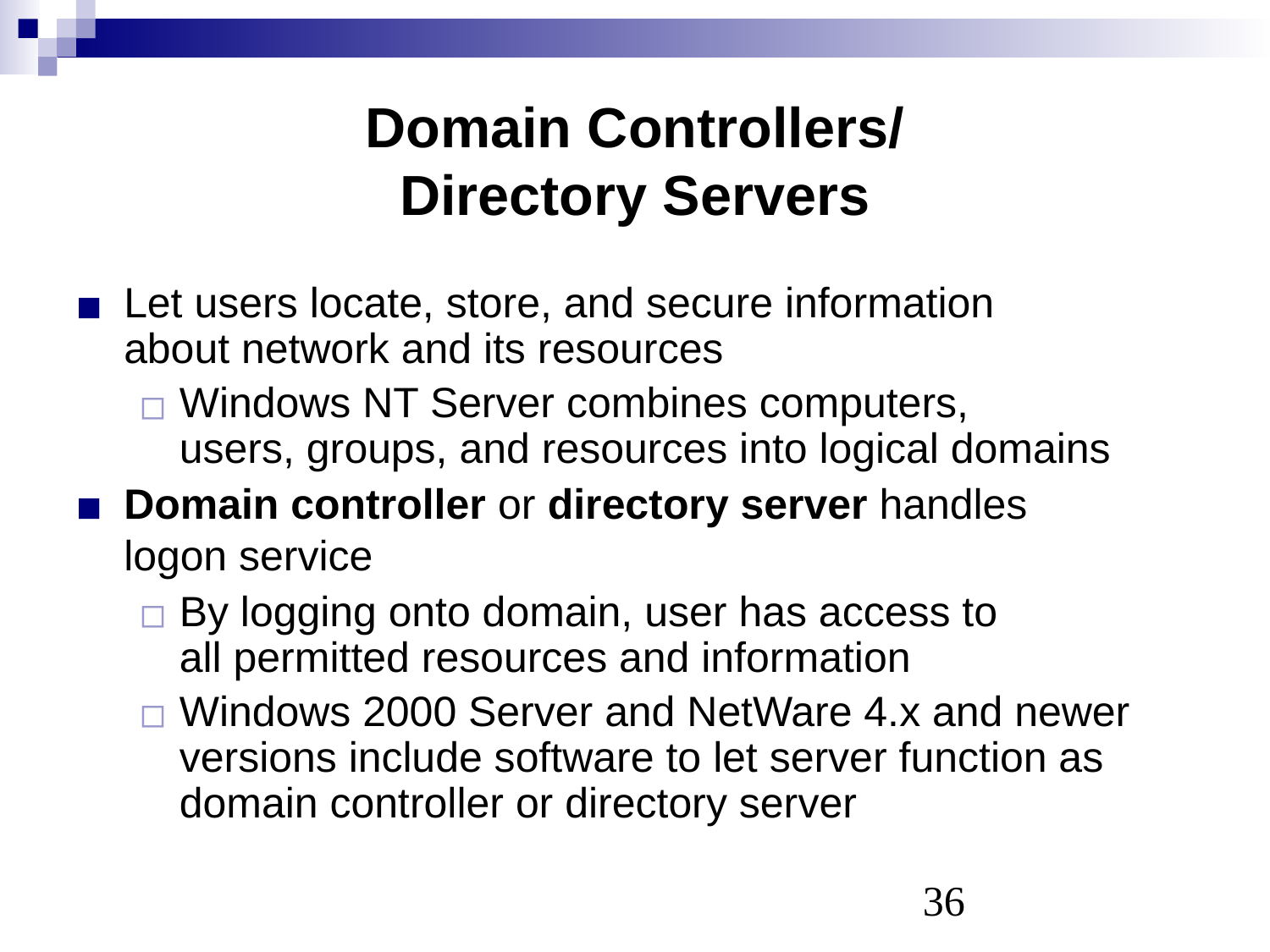

# Domain Controllers/ Directory Servers
Let users locate, store, and secure information
about network and its resources
Windows NT Server combines computers,
users, groups, and resources into logical domains
Domain controller or directory server handles
logon service
By logging onto domain, user has access to
all permitted resources and information
Windows 2000 Server and NetWare 4.x and newer versions include software to let server function as domain controller or directory server
36